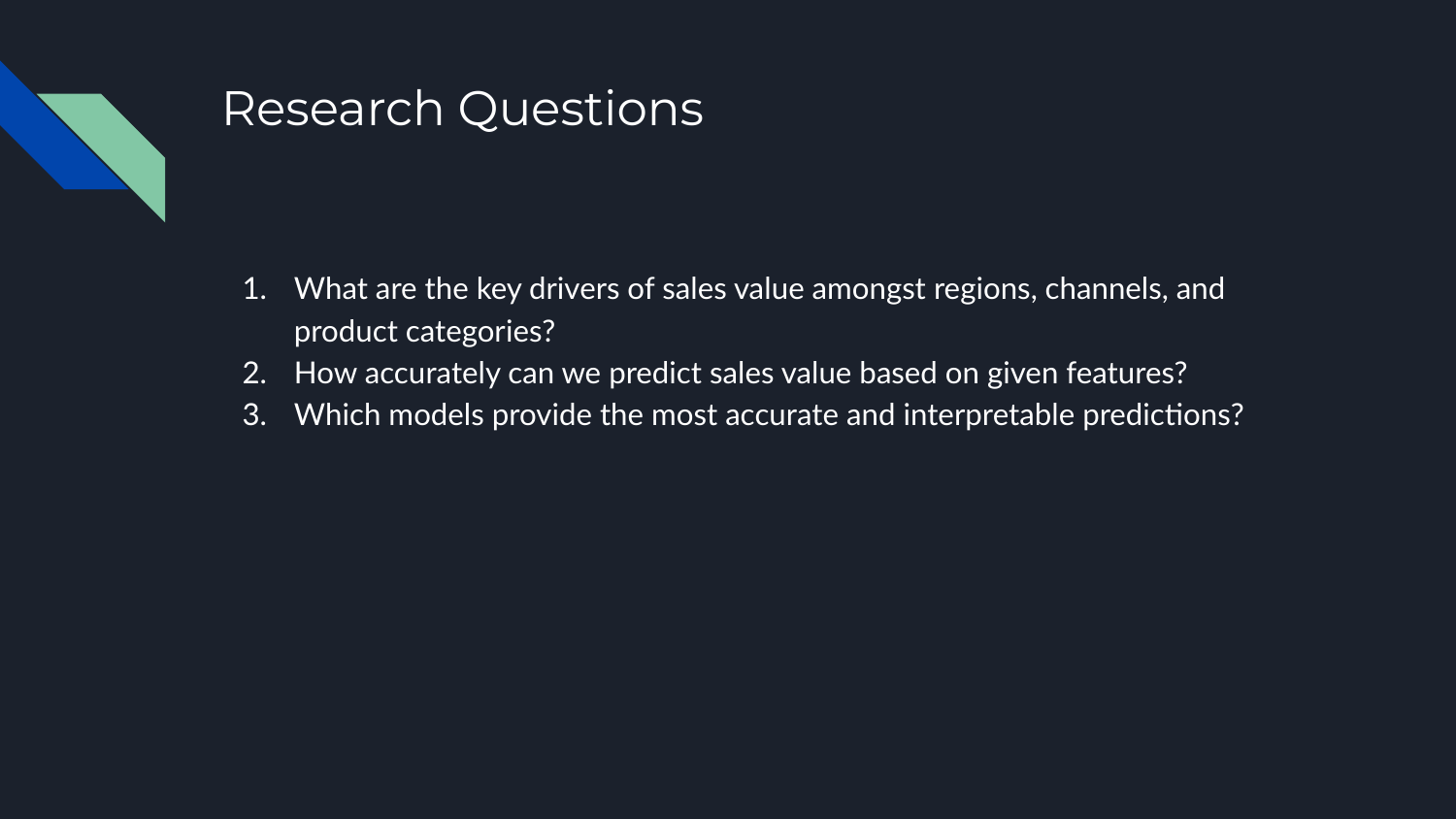

# Research Questions
What are the key drivers of sales value amongst regions, channels, and product categories?
How accurately can we predict sales value based on given features?
Which models provide the most accurate and interpretable predictions?